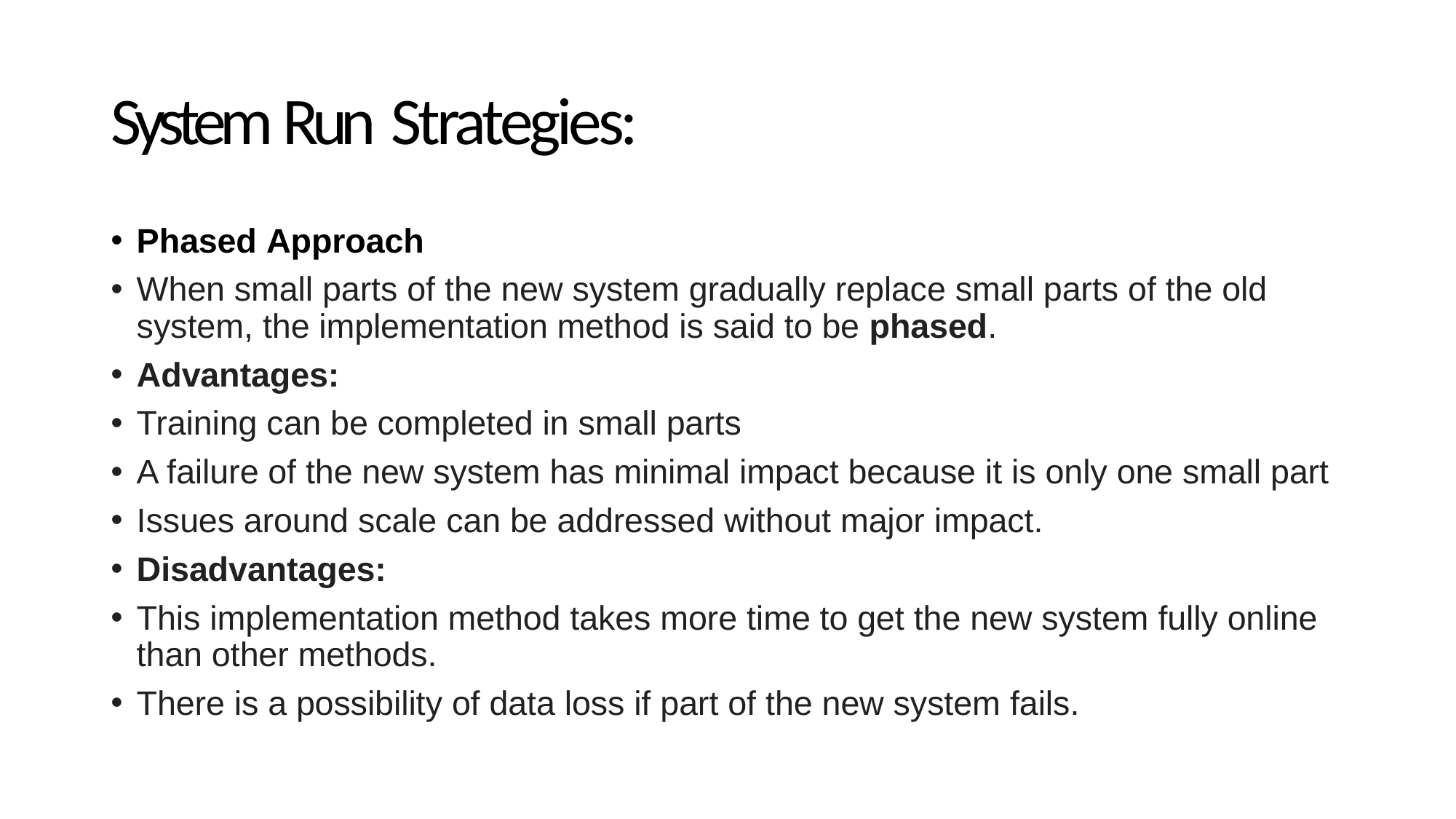

# System Run Strategies:
Phased Approach
When small parts of the new system gradually replace small parts of the old system, the implementation method is said to be phased.
Advantages:
Training can be completed in small parts
A failure of the new system has minimal impact because it is only one small part
Issues around scale can be addressed without major impact.
Disadvantages:
This implementation method takes more time to get the new system fully online than other methods.
There is a possibility of data loss if part of the new system fails.